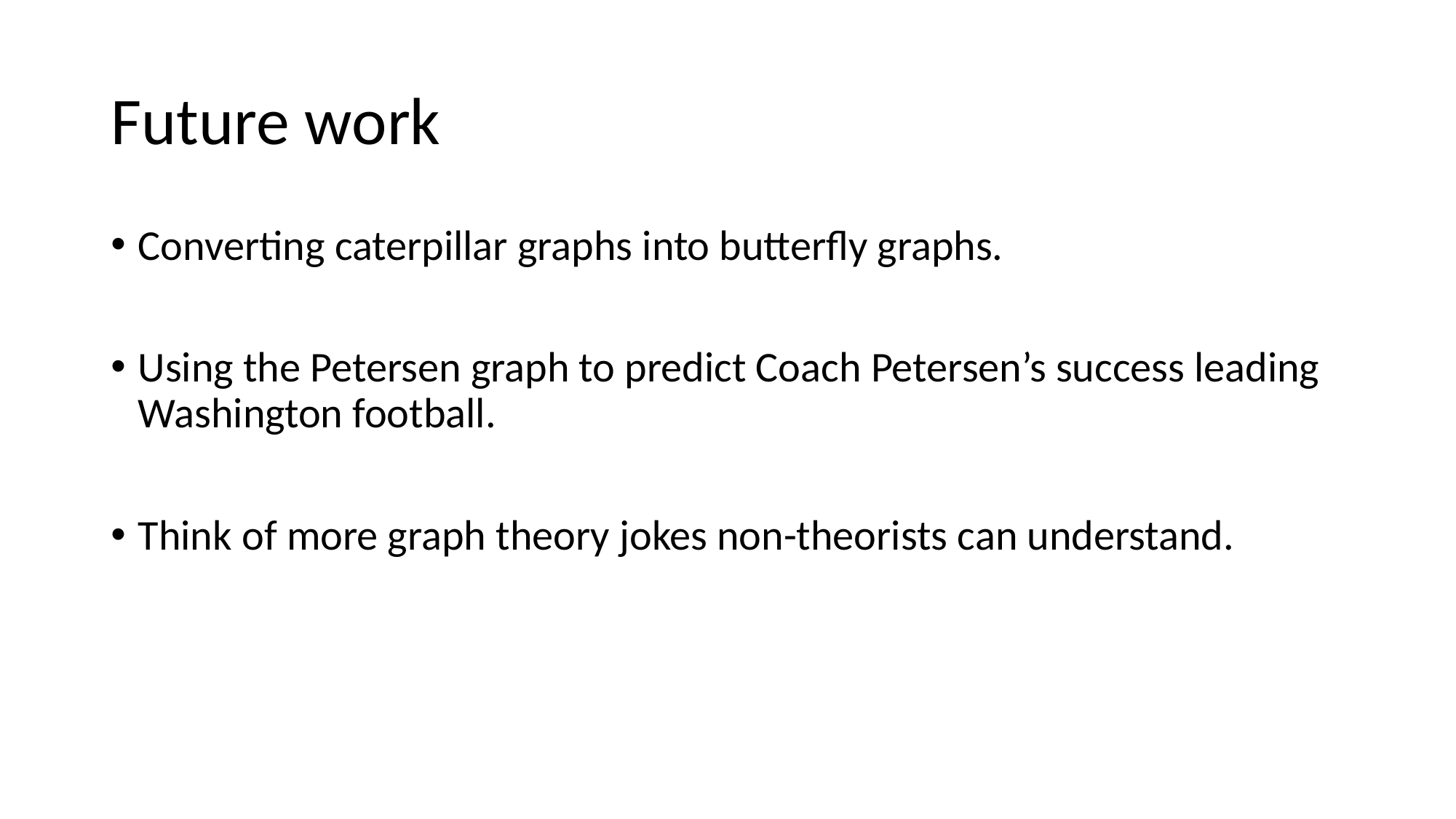

# Future work
Converting caterpillar graphs into butterfly graphs.

Using the Petersen graph to predict Coach Petersen’s success leading Washington football.

Think of more graph theory jokes non-theorists can understand.